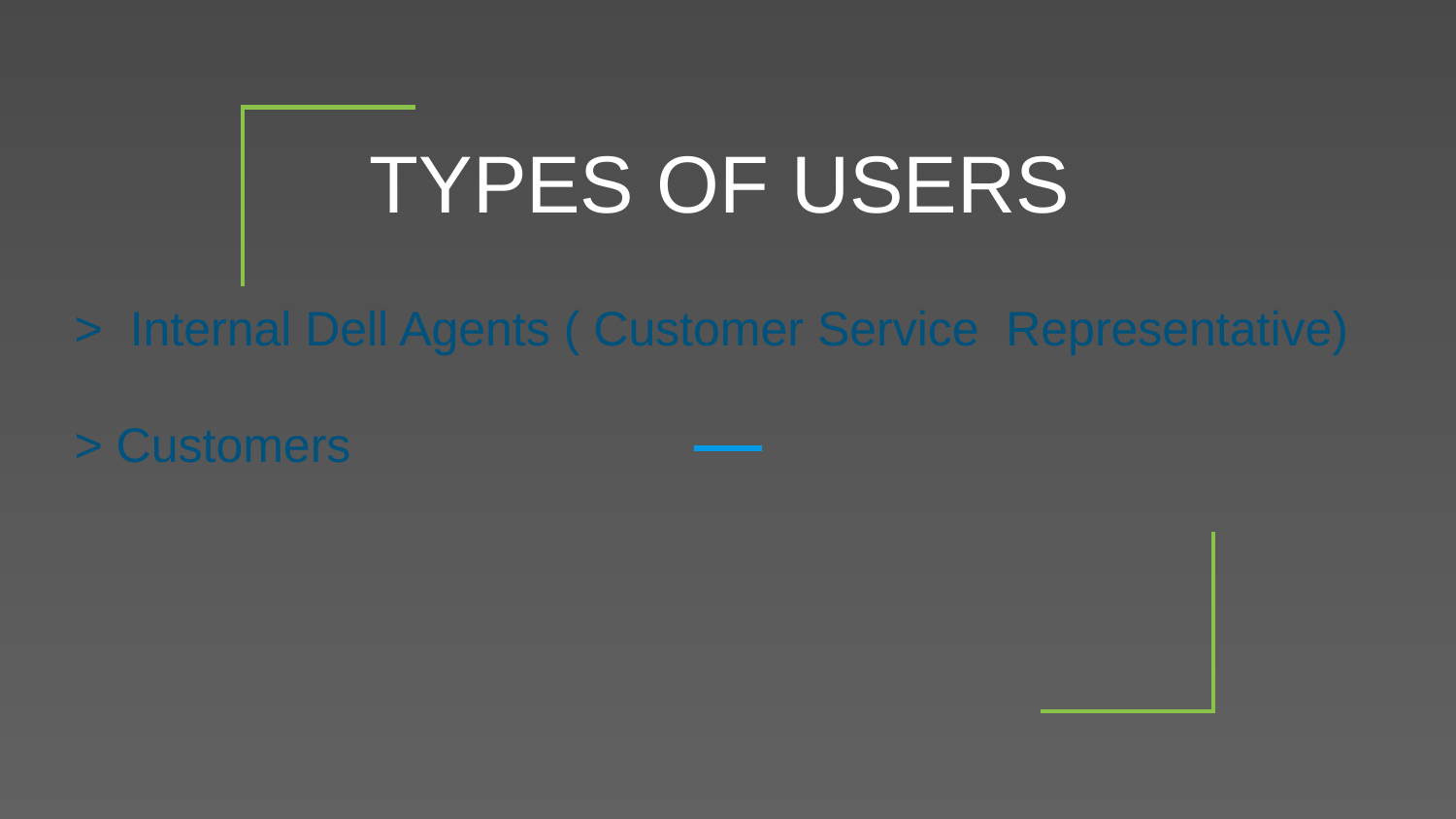

# TYPES OF USERS
>  Internal Dell Agents ( Customer Service  Representative)

> Customers